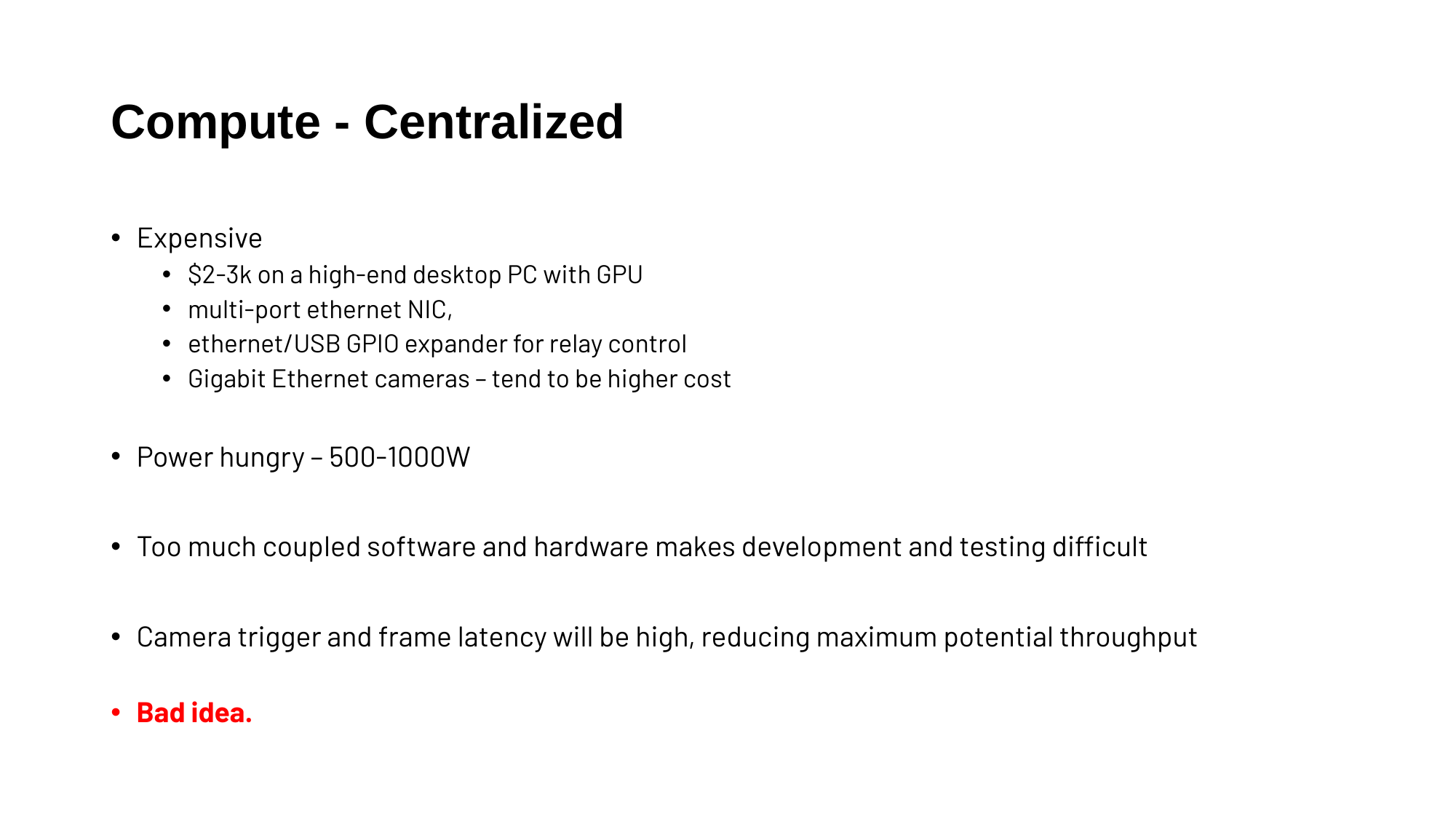

# Compute - Centralized
Expensive
$2-3k on a high-end desktop PC with GPU
multi-port ethernet NIC,
ethernet/USB GPIO expander for relay control
Gigabit Ethernet cameras – tend to be higher cost

Power hungry – 500-1000W

Too much coupled software and hardware makes development and testing difficult

Camera trigger and frame latency will be high, reducing maximum potential throughput
Bad idea.